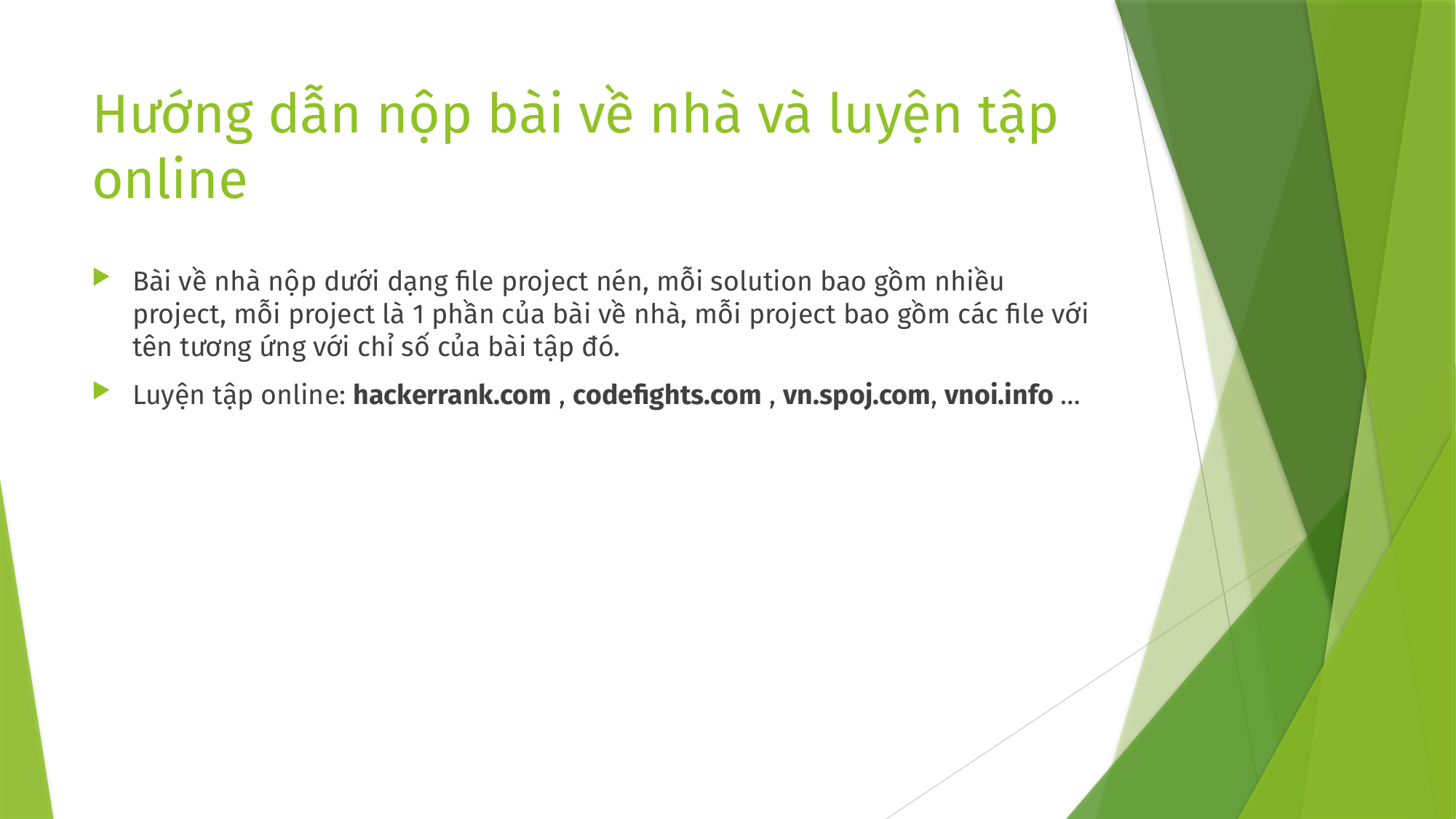

# Hướng dẫn nộp bài về nhà và luyện tập online
Bài về nhà nộp dưới dạng file project nén, mỗi solution bao gồm nhiều project, mỗi project là 1 phần của bài về nhà, mỗi project bao gồm các file với tên tương ứng với chỉ số của bài tập đó.
Luyện tập online: hackerrank.com , codefights.com , vn.spoj.com, vnoi.info …